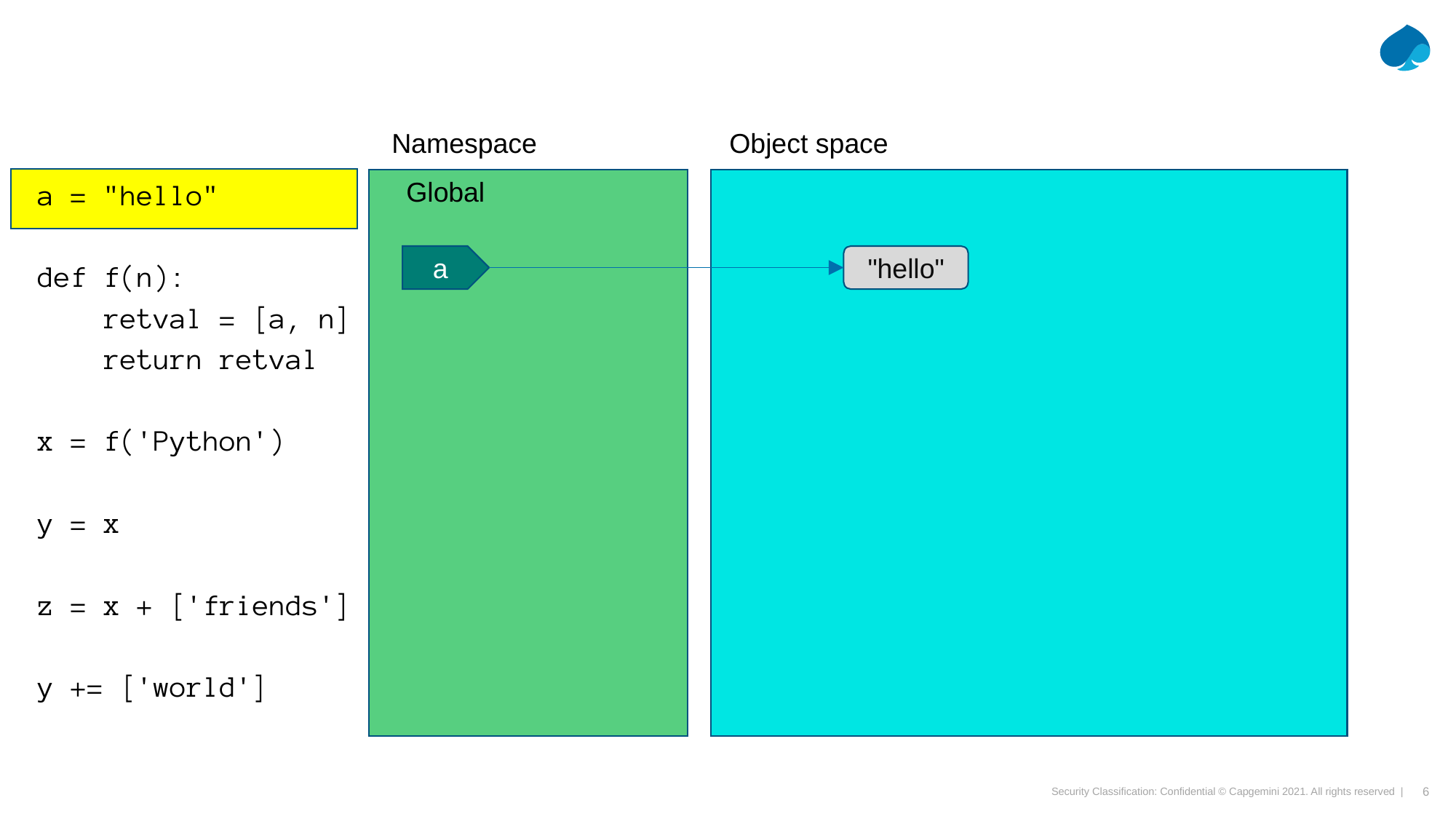

Namespace
Object space

a = "hello"

def f(n):
    retval = [a, n]
    return retval

x = f('Python')

y = x

z = x + ['friends']

y += ['world']

Global
a
"hello"